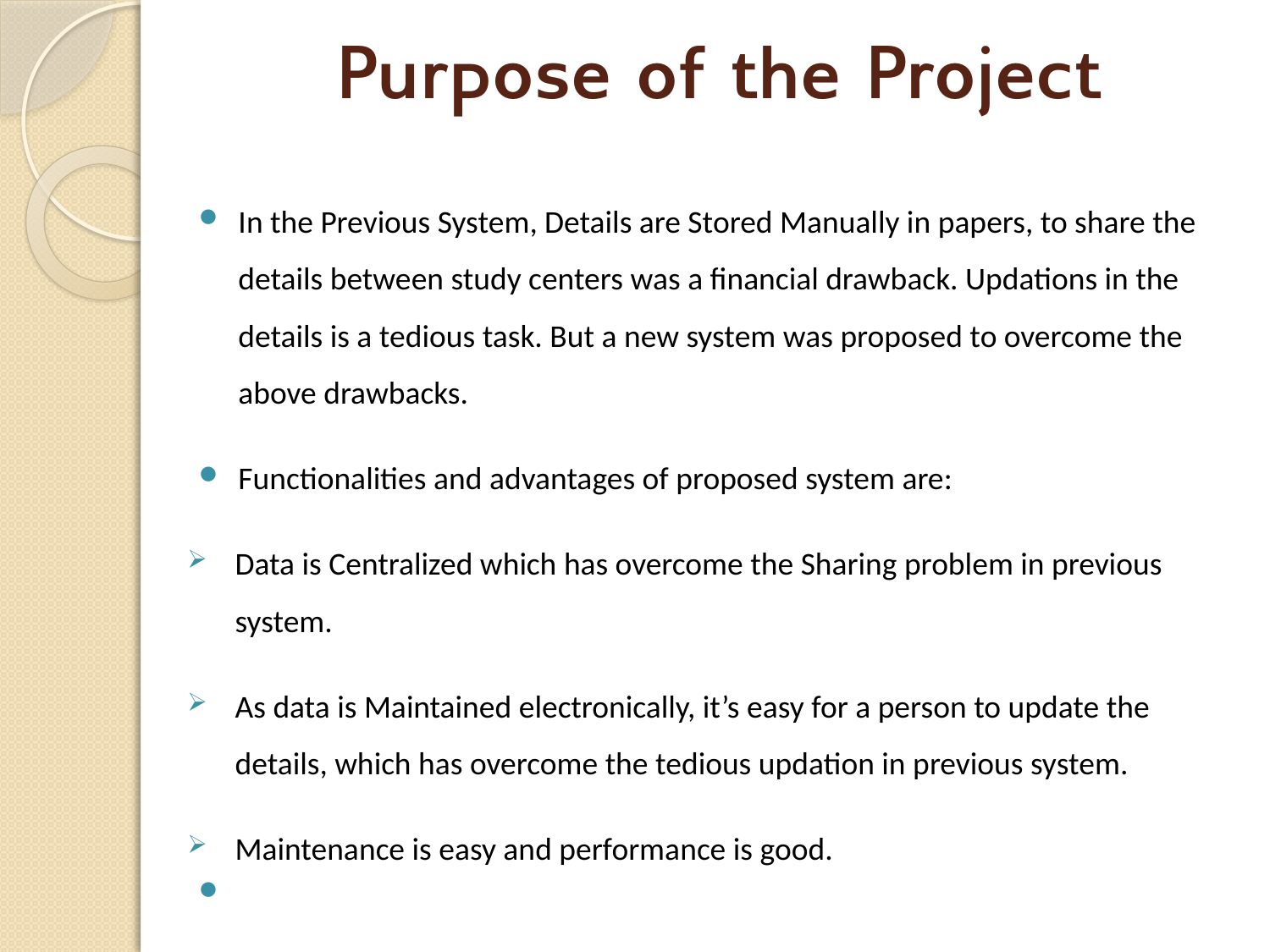

# Purpose of the Project
In the Previous System, Details are Stored Manually in papers, to share the details between study centers was a financial drawback. Updations in the details is a tedious task. But a new system was proposed to overcome the above drawbacks.
Functionalities and advantages of proposed system are:
Data is Centralized which has overcome the Sharing problem in previous system.
As data is Maintained electronically, it’s easy for a person to update the details, which has overcome the tedious updation in previous system.
Maintenance is easy and performance is good.